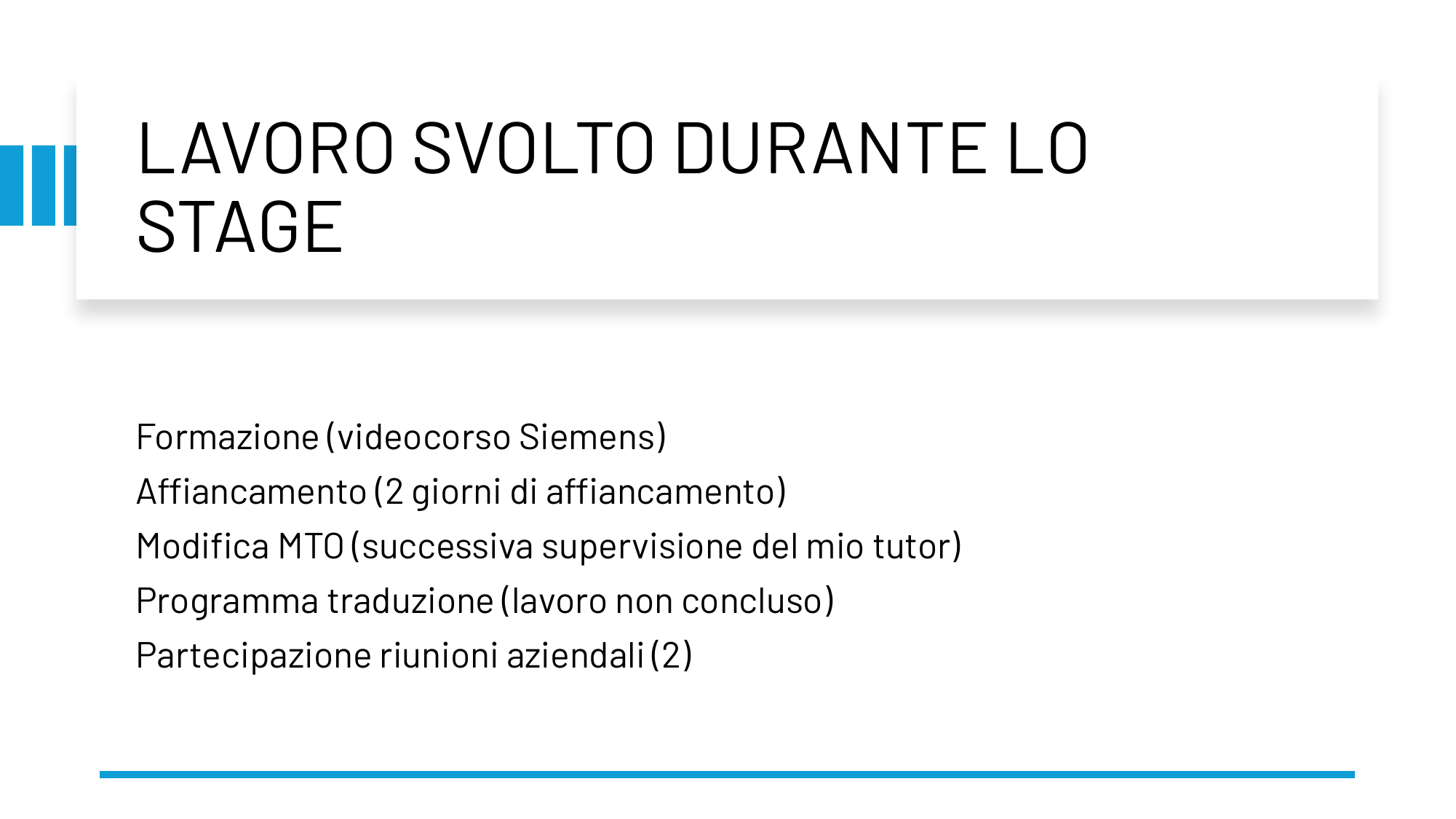

# LAVORO SVOLTO DURANTE LO STAGE

Formazione (videocorso Siemens)
Affiancamento (2 giorni di affiancamento)
Modifica MTO (successiva supervisione del mio tutor)
Programma traduzione (lavoro non concluso)
Partecipazione riunioni aziendali (2)